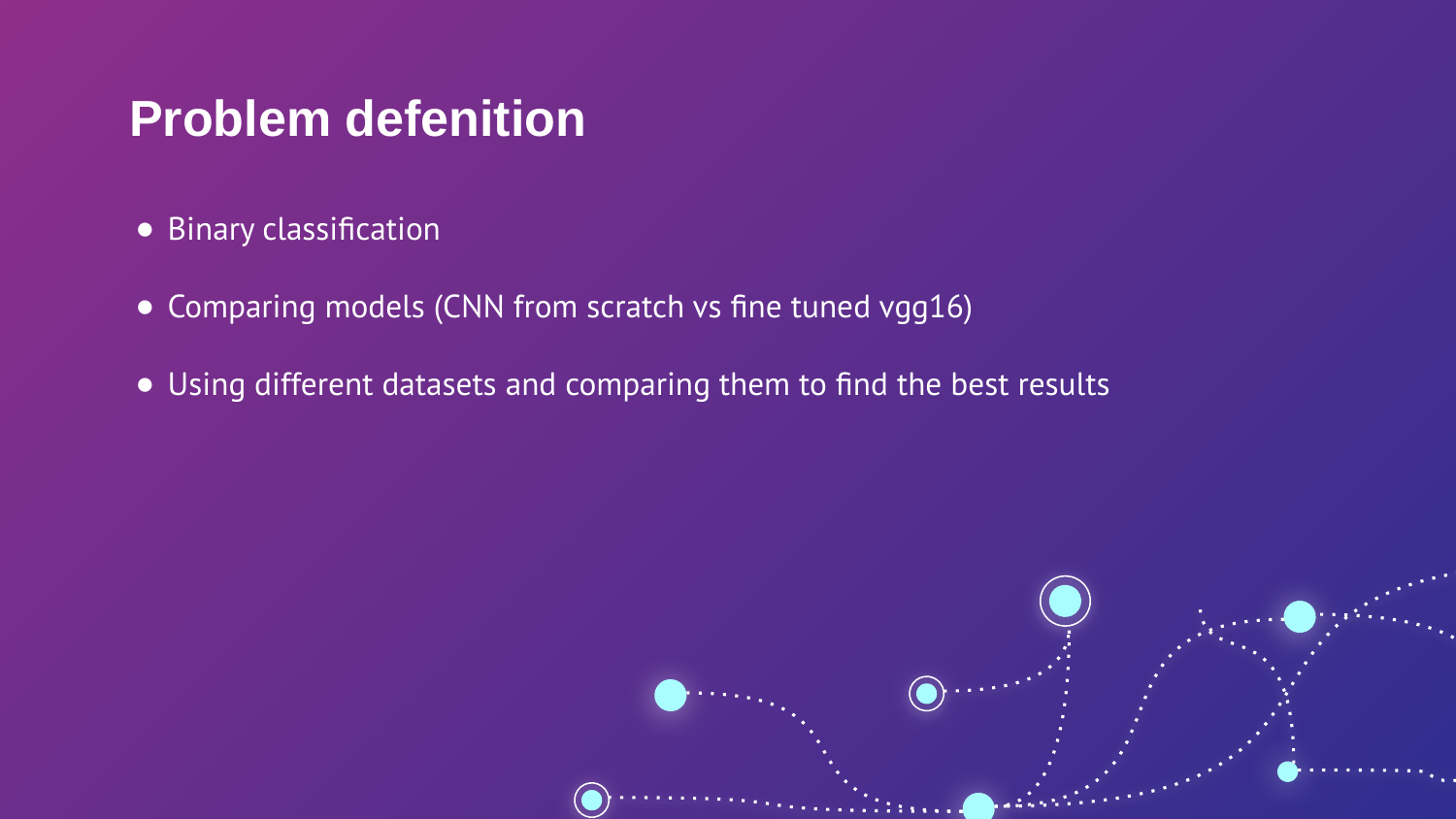

# Problem defenition
Binary classification

Comparing models (CNN from scratch vs fine tuned vgg16)

Using different datasets and comparing them to find the best results